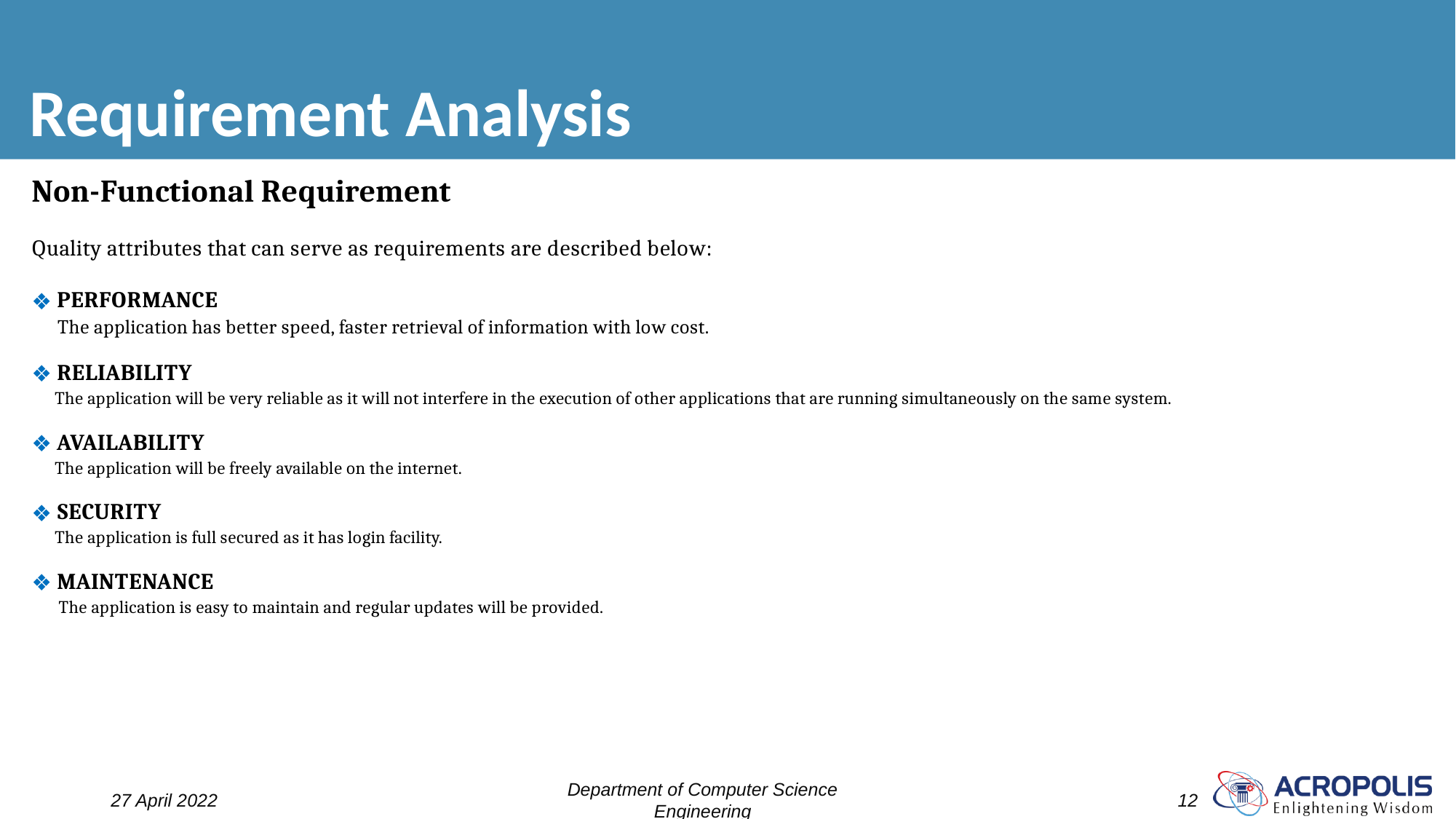

# Requirement Analysis
Non-Functional Requirement

Quality attributes that can serve as requirements are described below:

PERFORMANCE
       The application has better speed, faster retrieval of information with low cost.

RELIABILITY
      The application will be very reliable as it will not interfere in the execution of other applications that are running simultaneously on the same system.

AVAILABILITY
      The application will be freely available on the internet.

SECURITY
      The application is full secured as it has login facility.

MAINTENANCE
       The application is easy to maintain and regular updates will be provided.

27 April 2022
Department of Computer Science Engineering
12